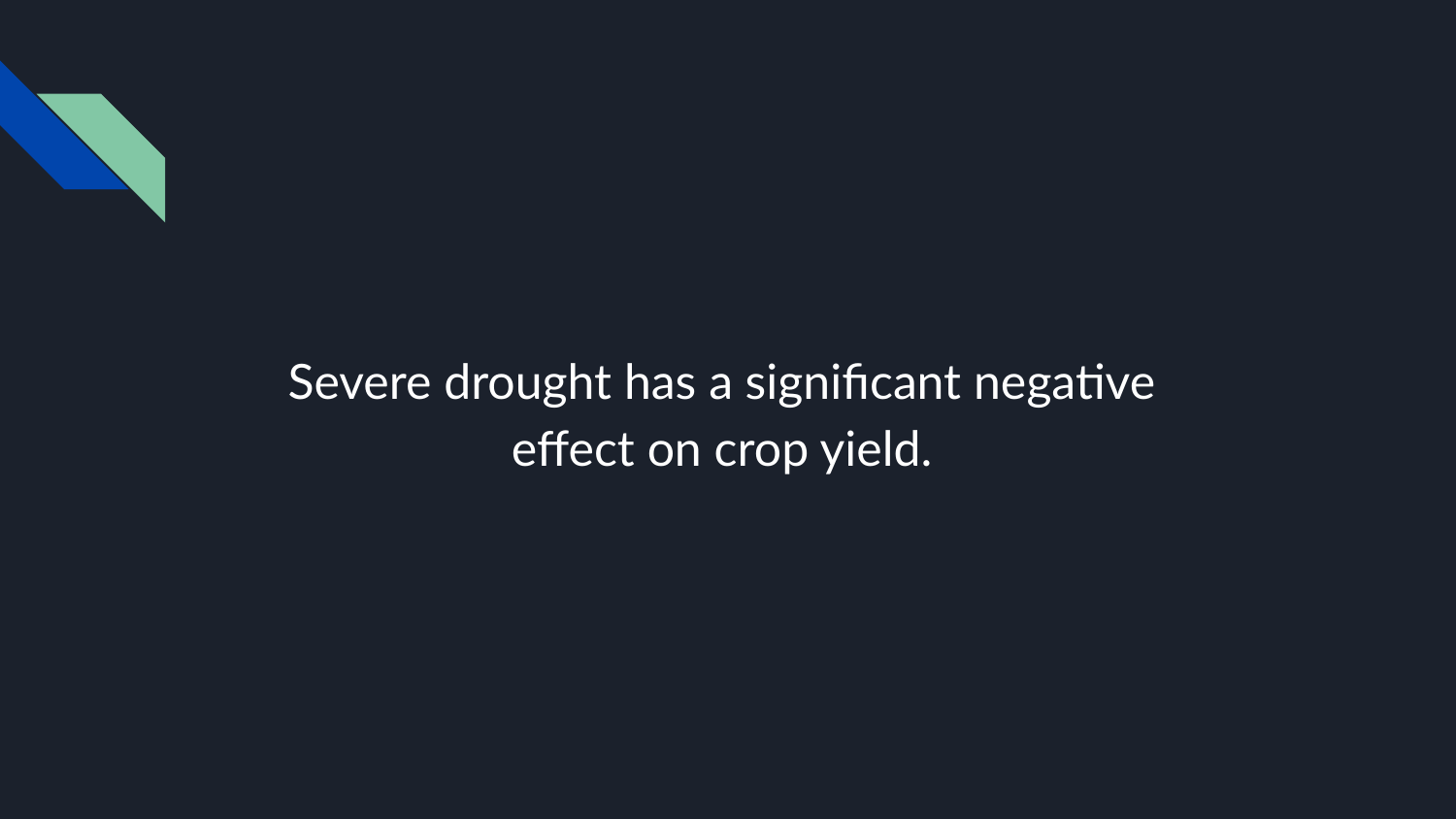

Severe drought has a significant negative
effect on crop yield.